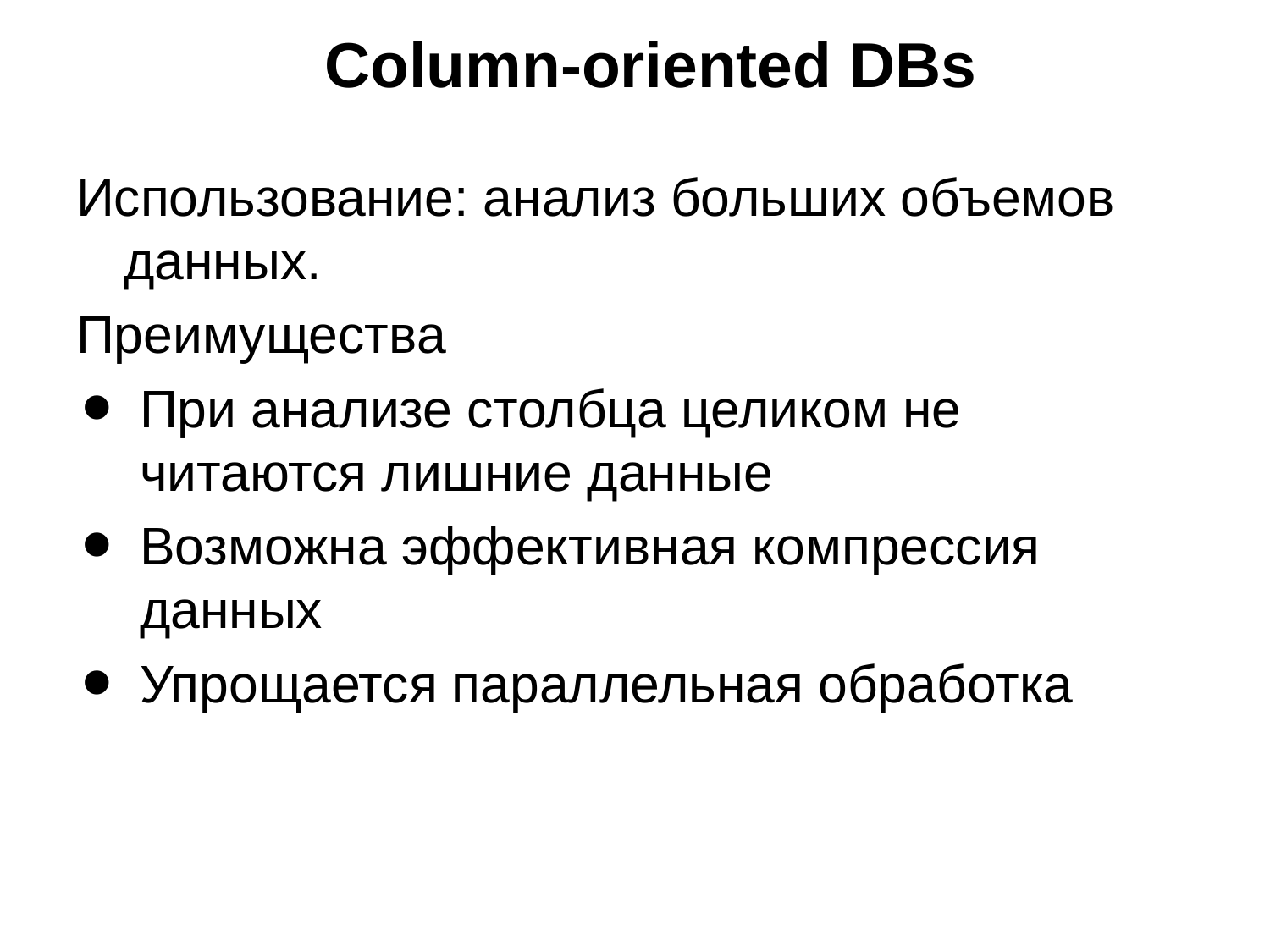

# Column-oriented DBs
Использование: анализ больших объемов данных.
Преимущества
При анализе столбца целиком не читаются лишние данные
Возможна эффективная компрессия данных
Упрощается параллельная обработка